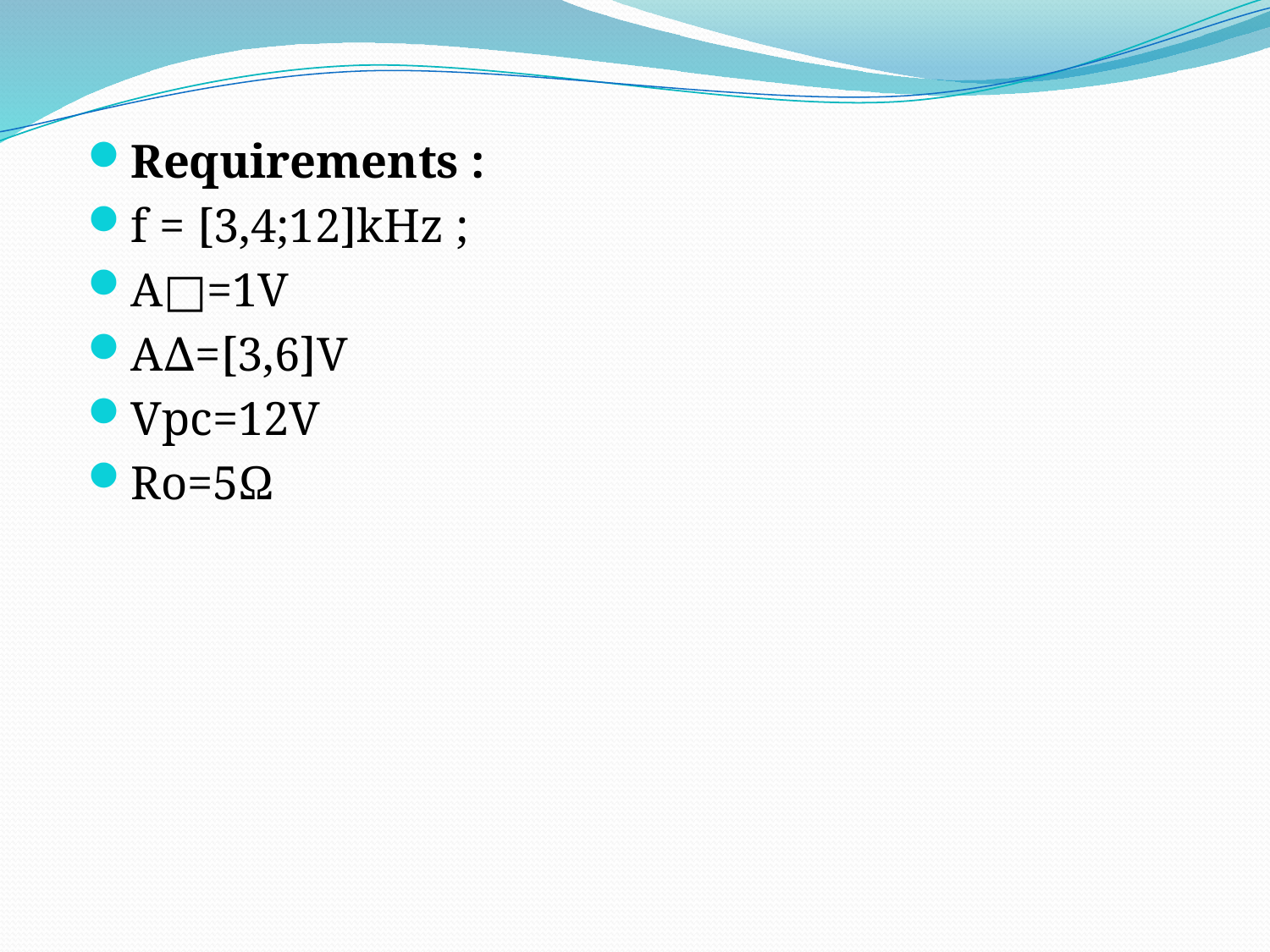

#
Requirements :
f = [3,4;12]kHz ;
A□=1V
A∆=[3,6]V
Vpc=12V
Ro=5Ω